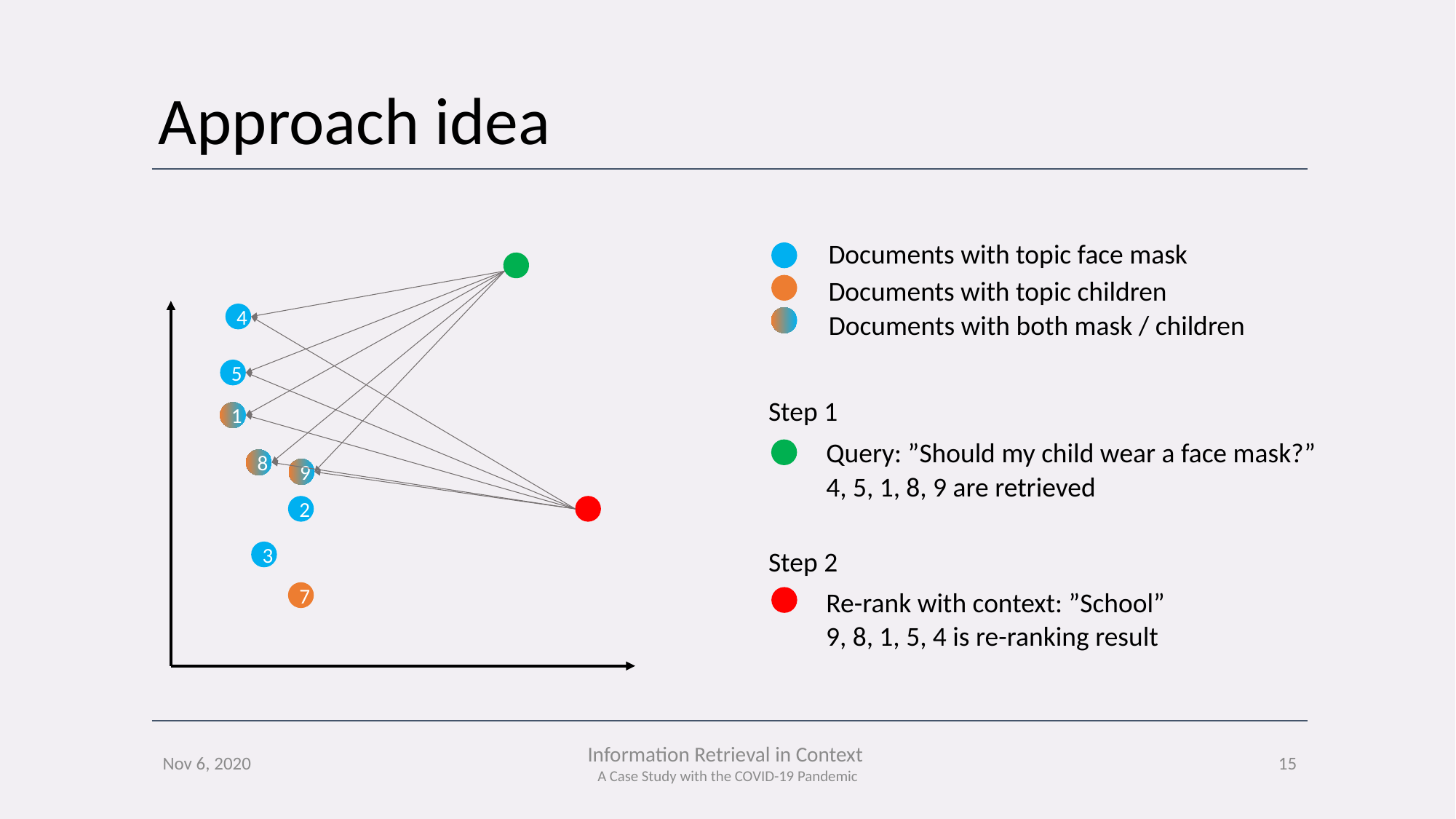

# Approach idea
Documents with topic face mask

Documents with topic children

Documents with both mask / children
4

5
Step 1
1
Query: ”Should my child wear a face mask?”

8
9
4, 5, 1, 8, 9 are retrieved
2

Step 2
3
Re-rank with context: ”School”
7

9, 8, 1, 5, 4 is re-ranking result
15
Nov 6, 2020
Information Retrieval in Context
A Case Study with the COVID-19 Pandemic